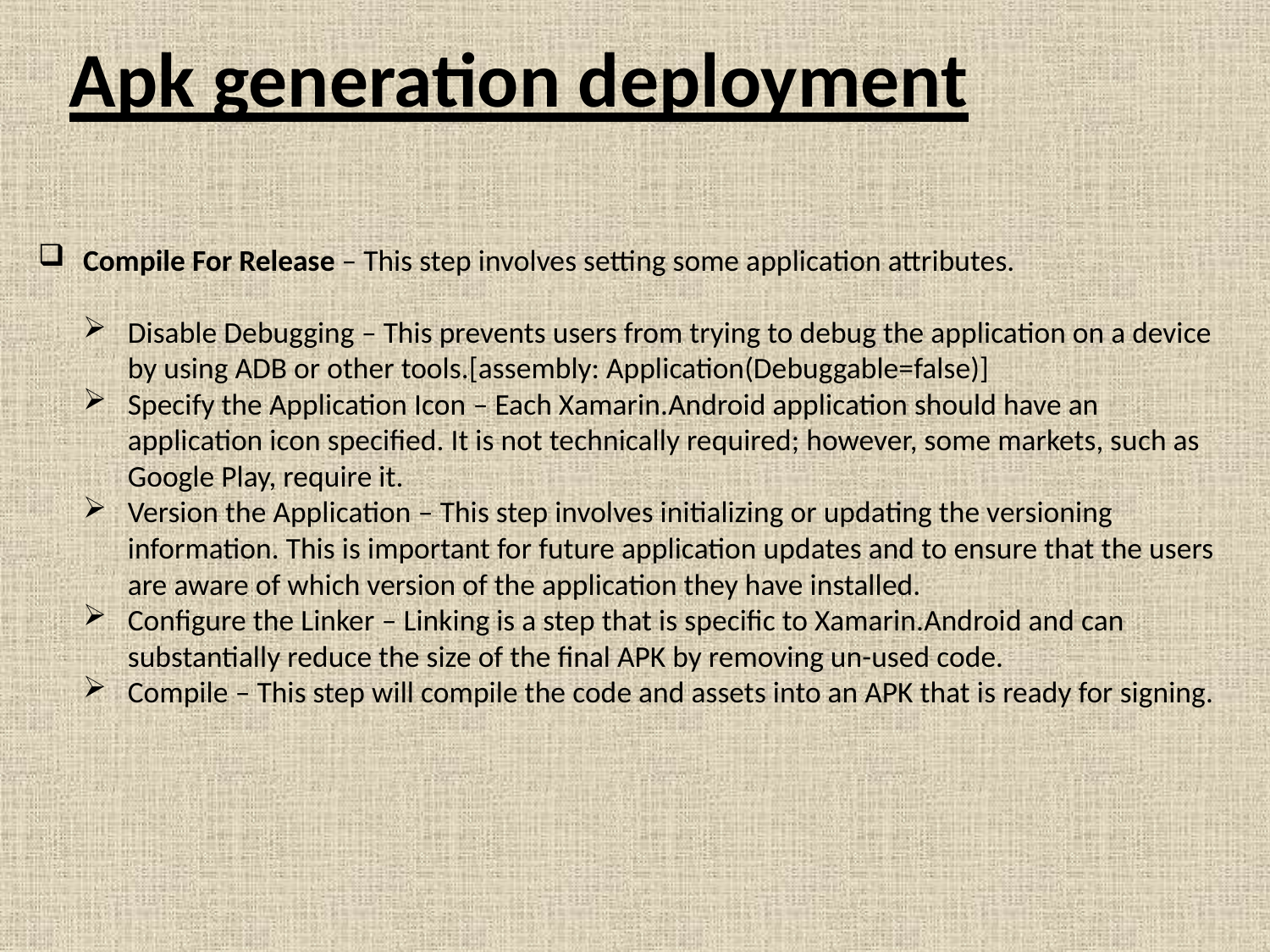

# Apk generation deployment
Compile For Release – This step involves setting some application attributes.

Disable Debugging – This prevents users from trying to debug the application on a device by using ADB or other tools.[assembly: Application(Debuggable=false)]
Specify the Application Icon – Each Xamarin.Android application should have an application icon specified. It is not technically required; however, some markets, such as Google Play, require it.
Version the Application – This step involves initializing or updating the versioning information. This is important for future application updates and to ensure that the users are aware of which version of the application they have installed.
Configure the Linker – Linking is a step that is specific to Xamarin.Android and can substantially reduce the size of the final APK by removing un-used code.
Compile – This step will compile the code and assets into an APK that is ready for signing.